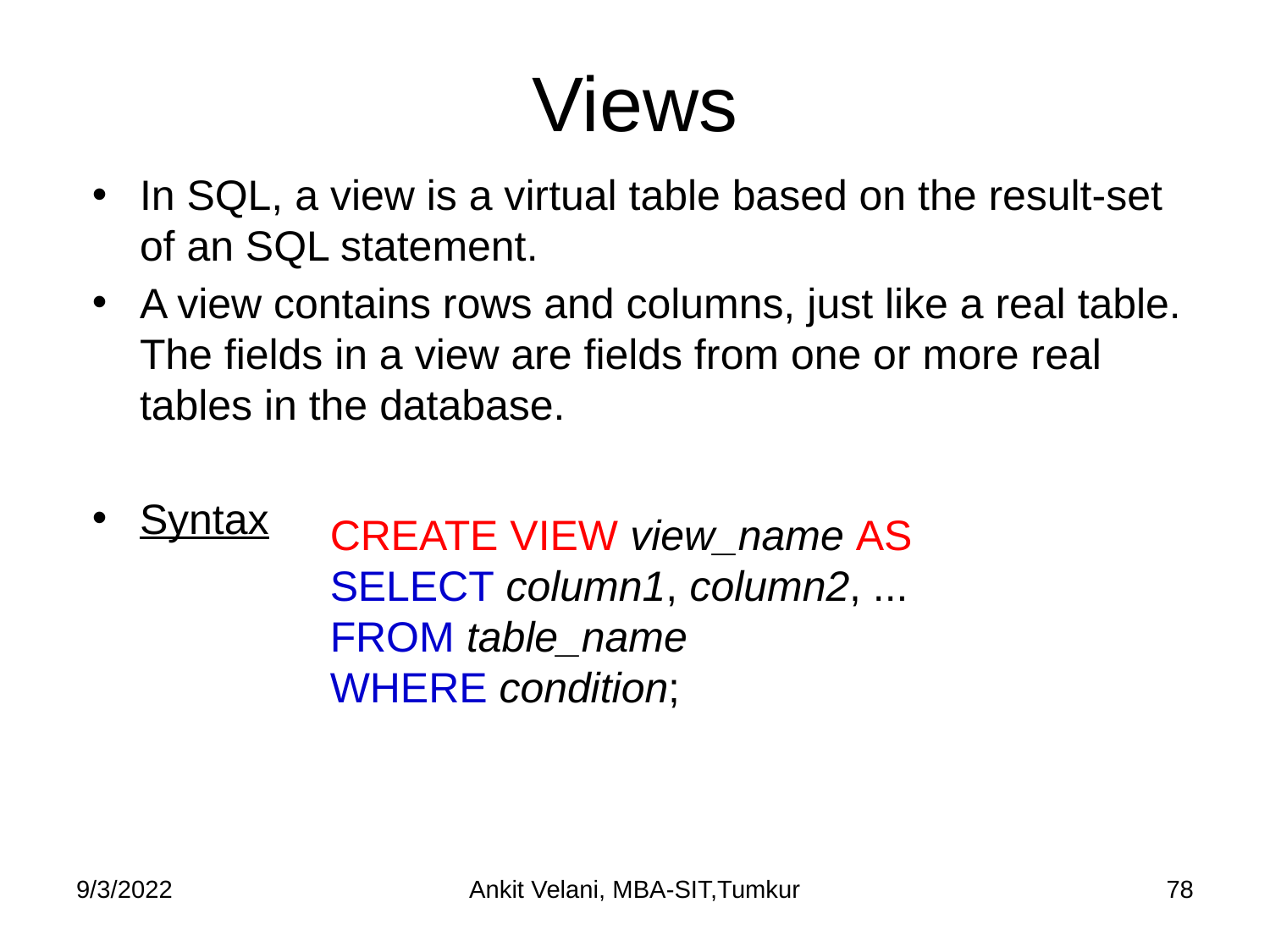

# Views
In SQL, a view is a virtual table based on the result-set of an SQL statement.
A view contains rows and columns, just like a real table. The fields in a view are fields from one or more real tables in the database.

Syntax

CREATE VIEW view_name AS
SELECT column1, column2, ...
FROM table_name
WHERE condition;
9/3/2022
Ankit Velani, MBA-SIT,Tumkur
78